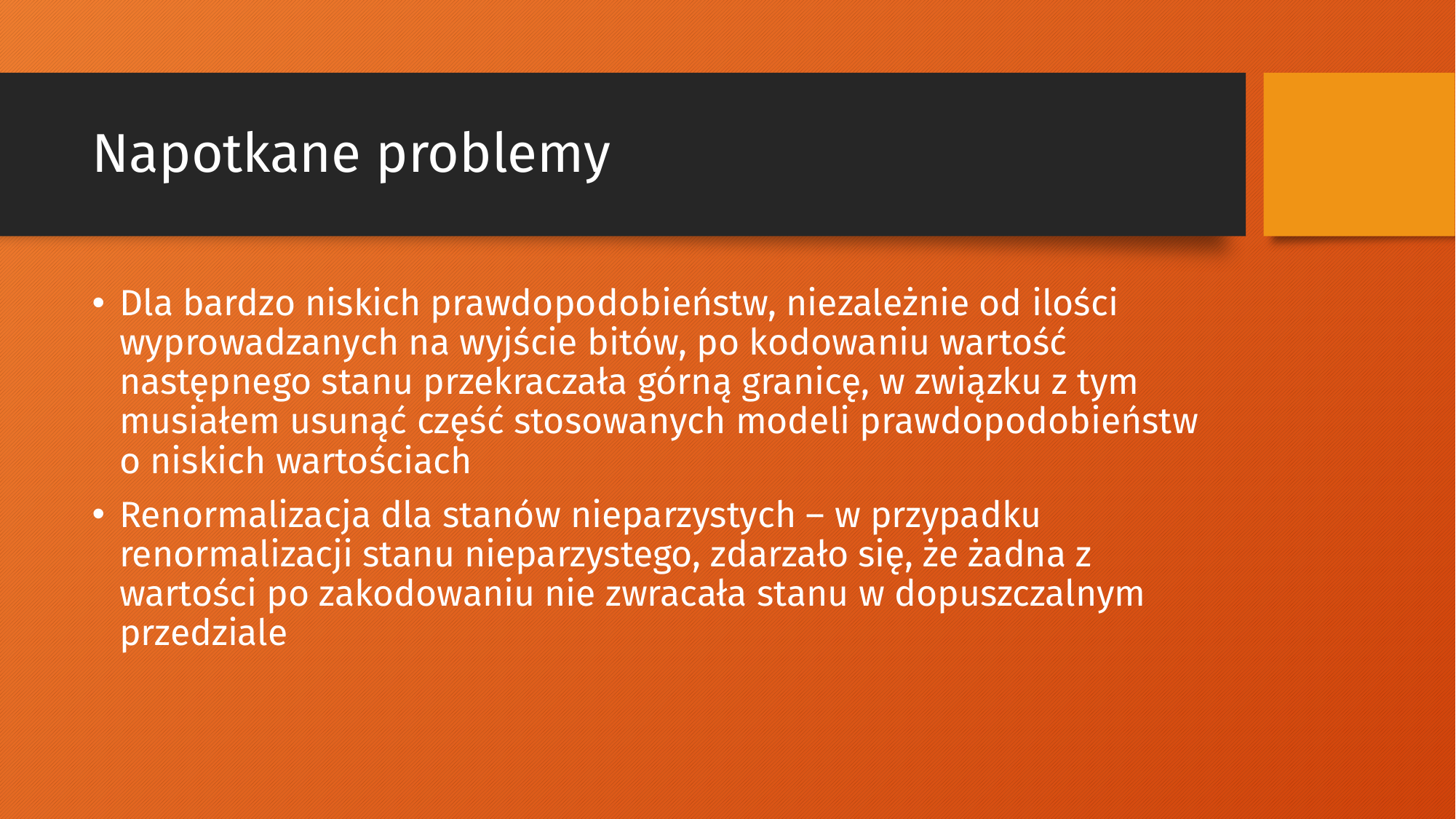

# Napotkane problemy
Dla bardzo niskich prawdopodobieństw, niezależnie od ilości wyprowadzanych na wyjście bitów, po kodowaniu wartość następnego stanu przekraczała górną granicę, w związku z tym musiałem usunąć część stosowanych modeli prawdopodobieństw o niskich wartościach
Renormalizacja dla stanów nieparzystych – w przypadku renormalizacji stanu nieparzystego, zdarzało się, że żadna z wartości po zakodowaniu nie zwracała stanu w dopuszczalnym przedziale